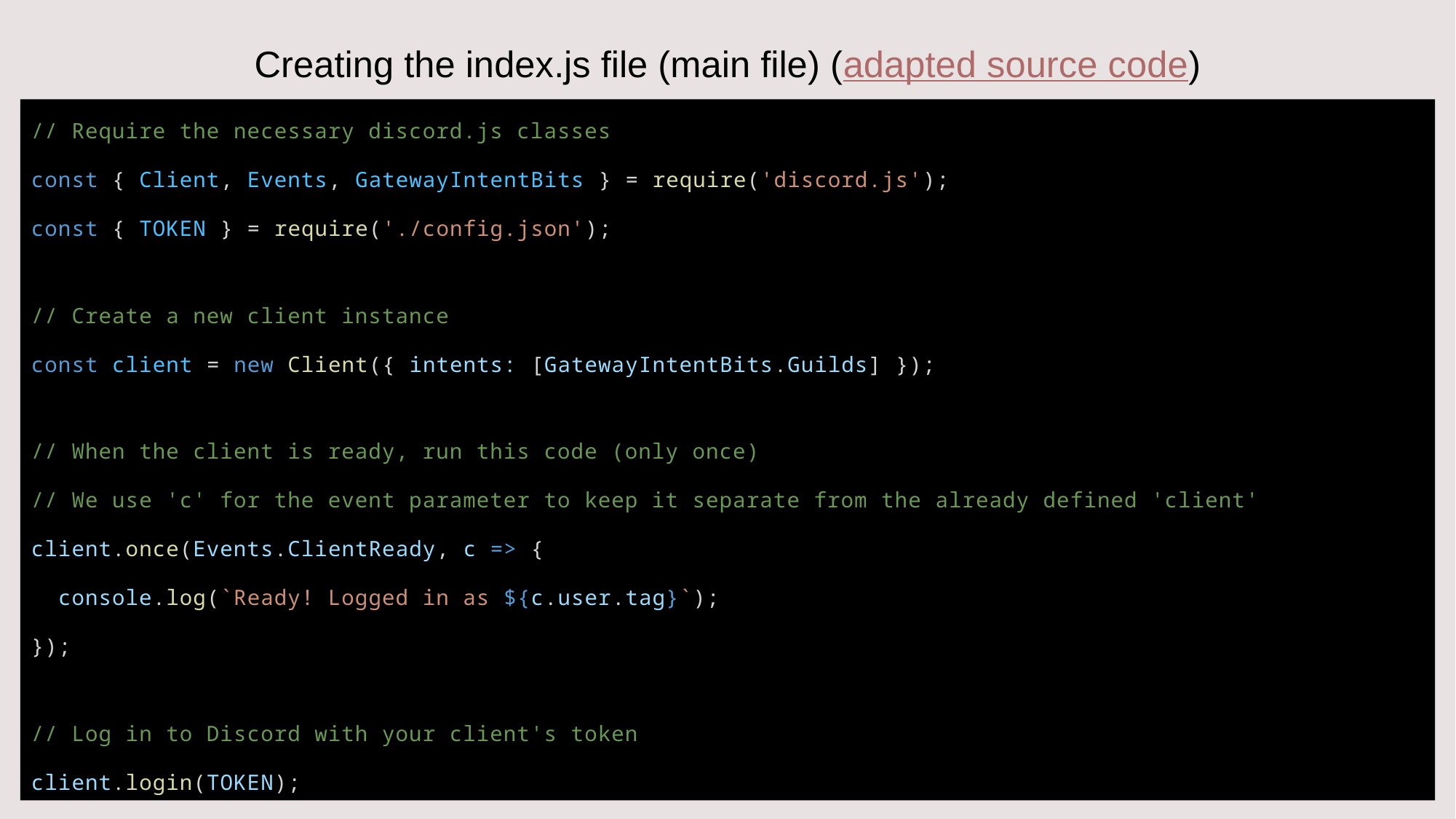

# Creating the index.js file (main file) (adapted source code)
// Require the necessary discord.js classes
const { Client, Events, GatewayIntentBits } = require('discord.js');
const { TOKEN } = require('./config.json');
// Create a new client instance
const client = new Client({ intents: [GatewayIntentBits.Guilds] });
// When the client is ready, run this code (only once)
// We use 'c' for the event parameter to keep it separate from the already defined 'client'
client.once(Events.ClientReady, c => {
  console.log(`Ready! Logged in as ${c.user.tag}`);
});
// Log in to Discord with your client's token
client.login(TOKEN);